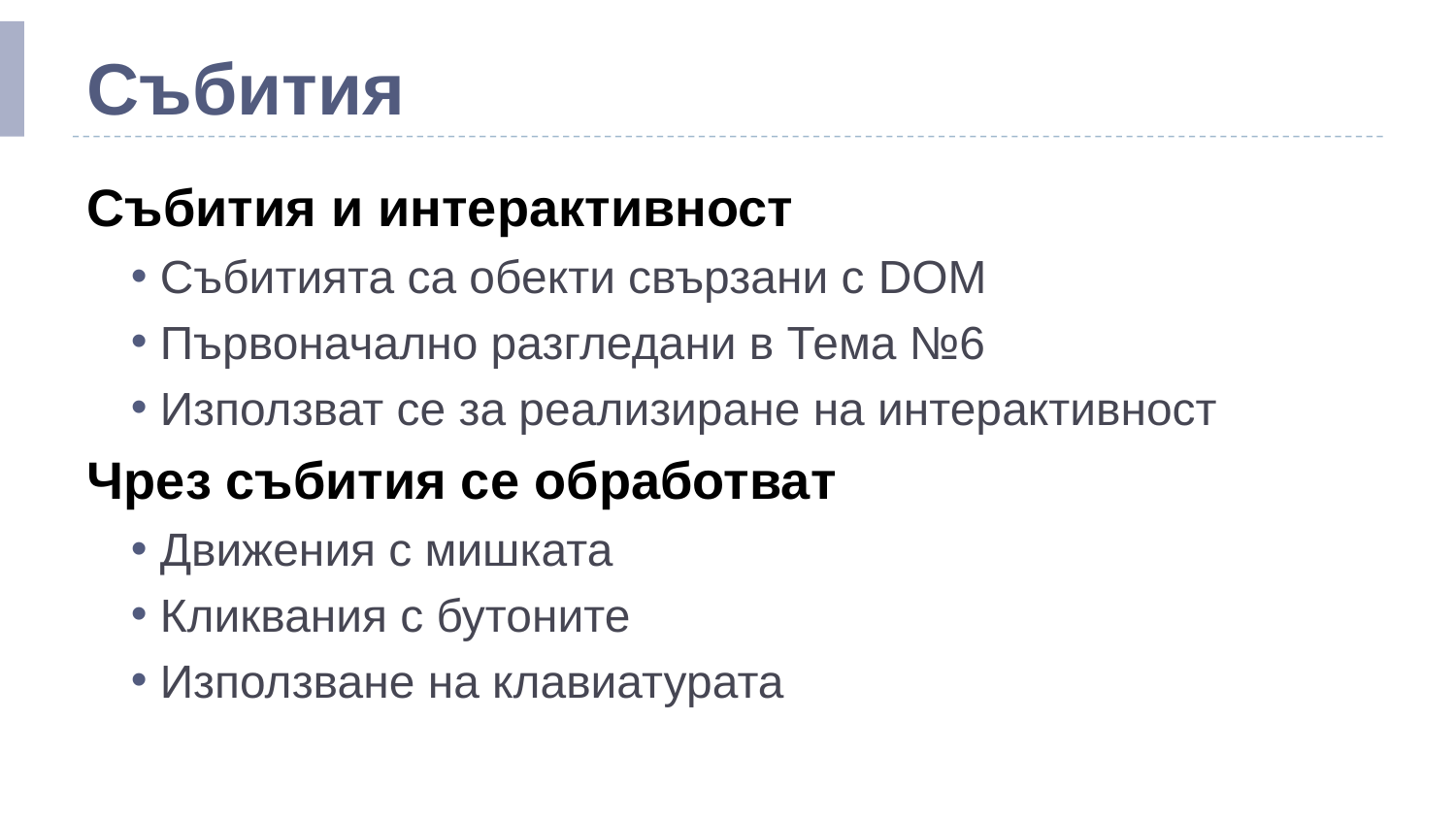

# Събития
Събития и интерактивност
Събитията са обекти свързани с DOM
Първоначално разгледани в Тема №6
Използват се за реализиране на интерактивност
Чрез събития се обработват
Движения с мишката
Кликвания с бутоните
Използване на клавиатурата